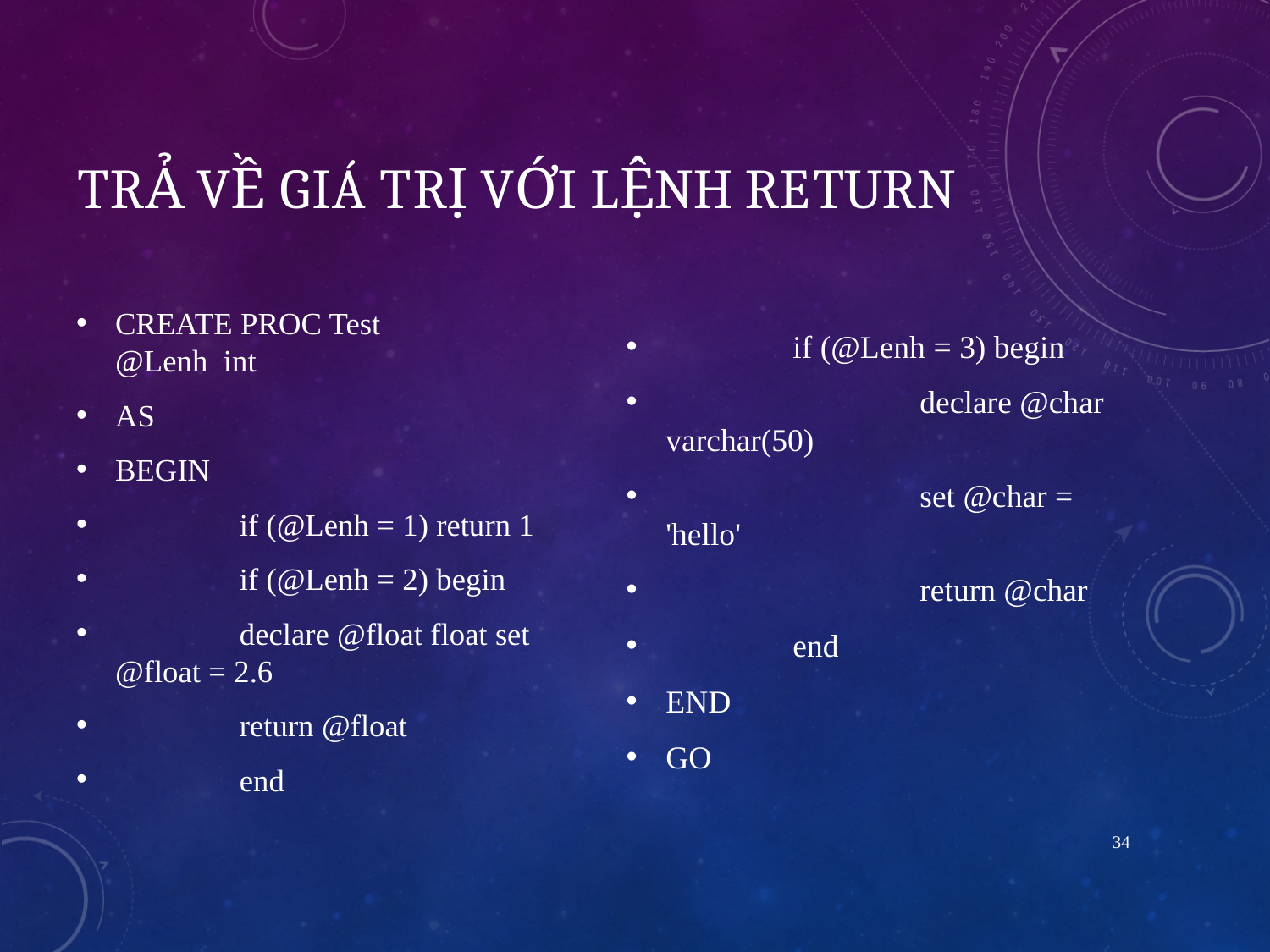

# Trả về giá trị với lệnh RETURN
CREATE PROC Test	@Lenh  int
AS
BEGIN
  	if (@Lenh = 1) return 1
	if (@Lenh = 2) begin
		declare @float float set @float = 2.6
		return @float
	end
	if (@Lenh = 3) begin
		declare @char varchar(50)
		set @char = 'hello'
		return @char
	end
END
GO
34